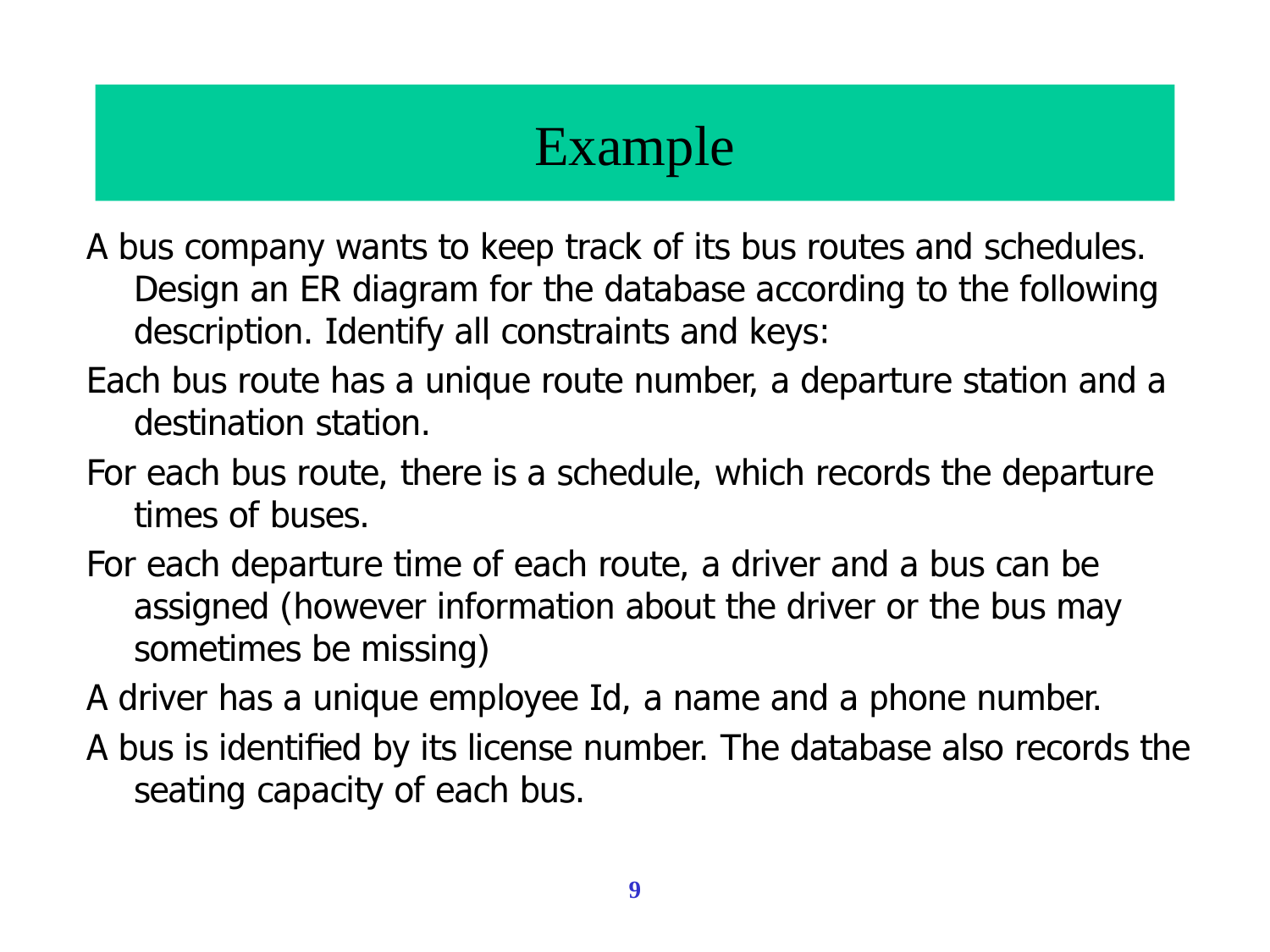

# Example
A bus company wants to keep track of its bus routes and schedules. Design an ER diagram for the database according to the following description. Identify all constraints and keys:
Each bus route has a unique route number, a departure station and a destination station.
For each bus route, there is a schedule, which records the departure times of buses.
For each departure time of each route, a driver and a bus can be assigned (however information about the driver or the bus may sometimes be missing)
A driver has a unique employee Id, a name and a phone number.
A bus is identified by its license number. The database also records the seating capacity of each bus.
9